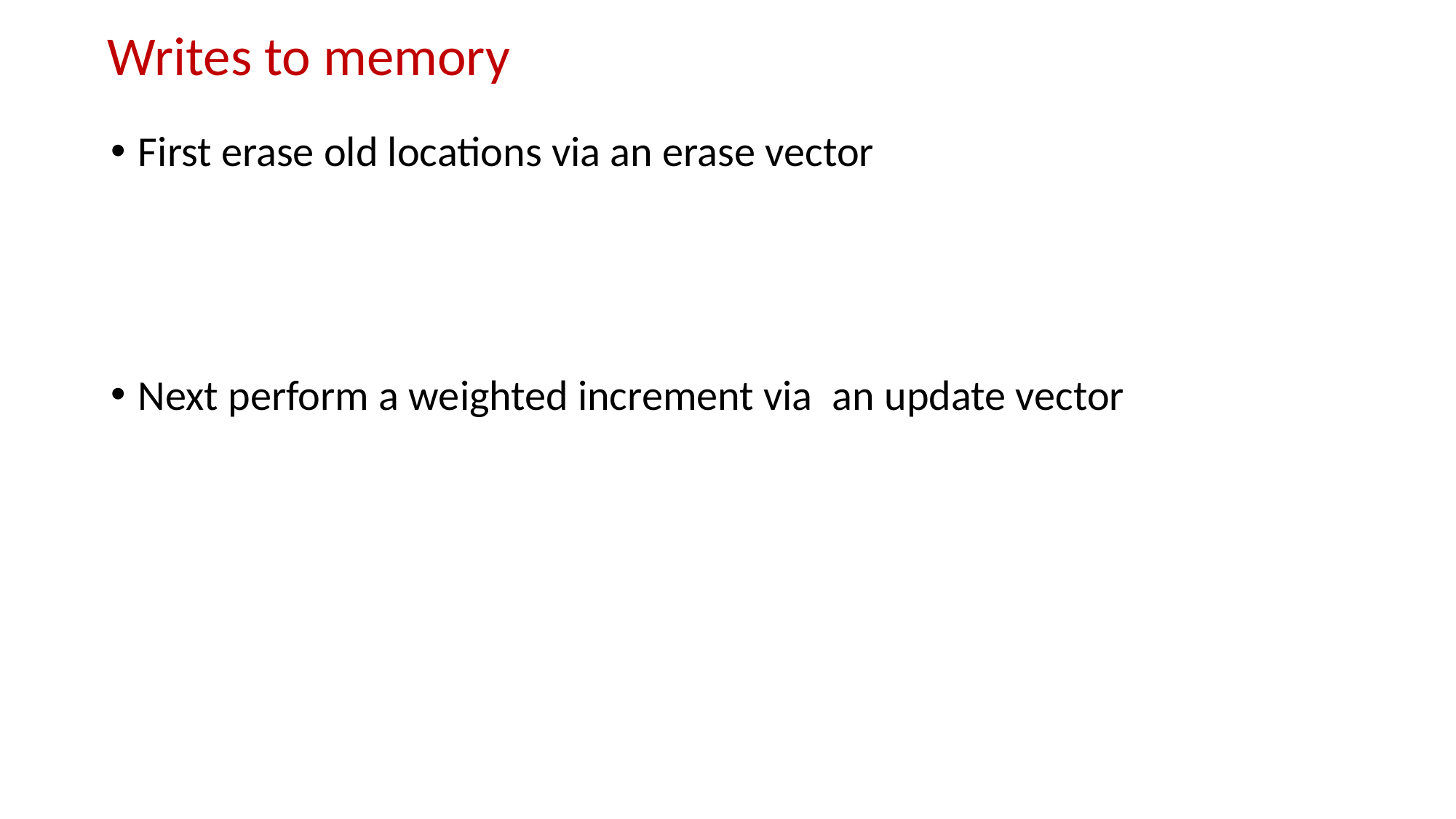

# Writes to memory
First erase old locations via an erase vector

Next perform a weighted increment via  an update vector